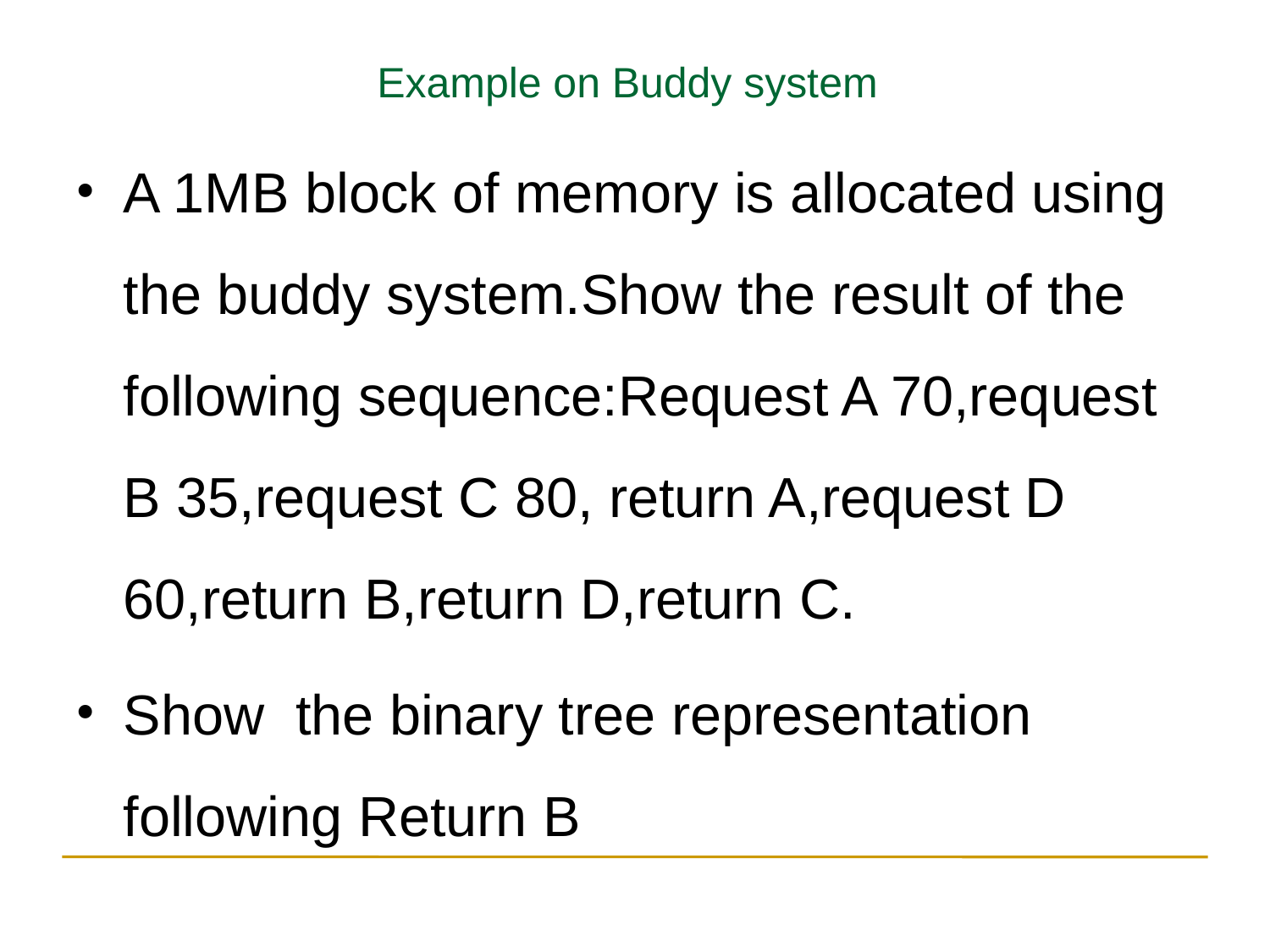

Example on Buddy system
A 1MB block of memory is allocated using the buddy system.Show the result of the following sequence:Request A 70,request B 35,request C 80, return A,request D 60,return B,return D,return C.
Show  the binary tree representation following Return B